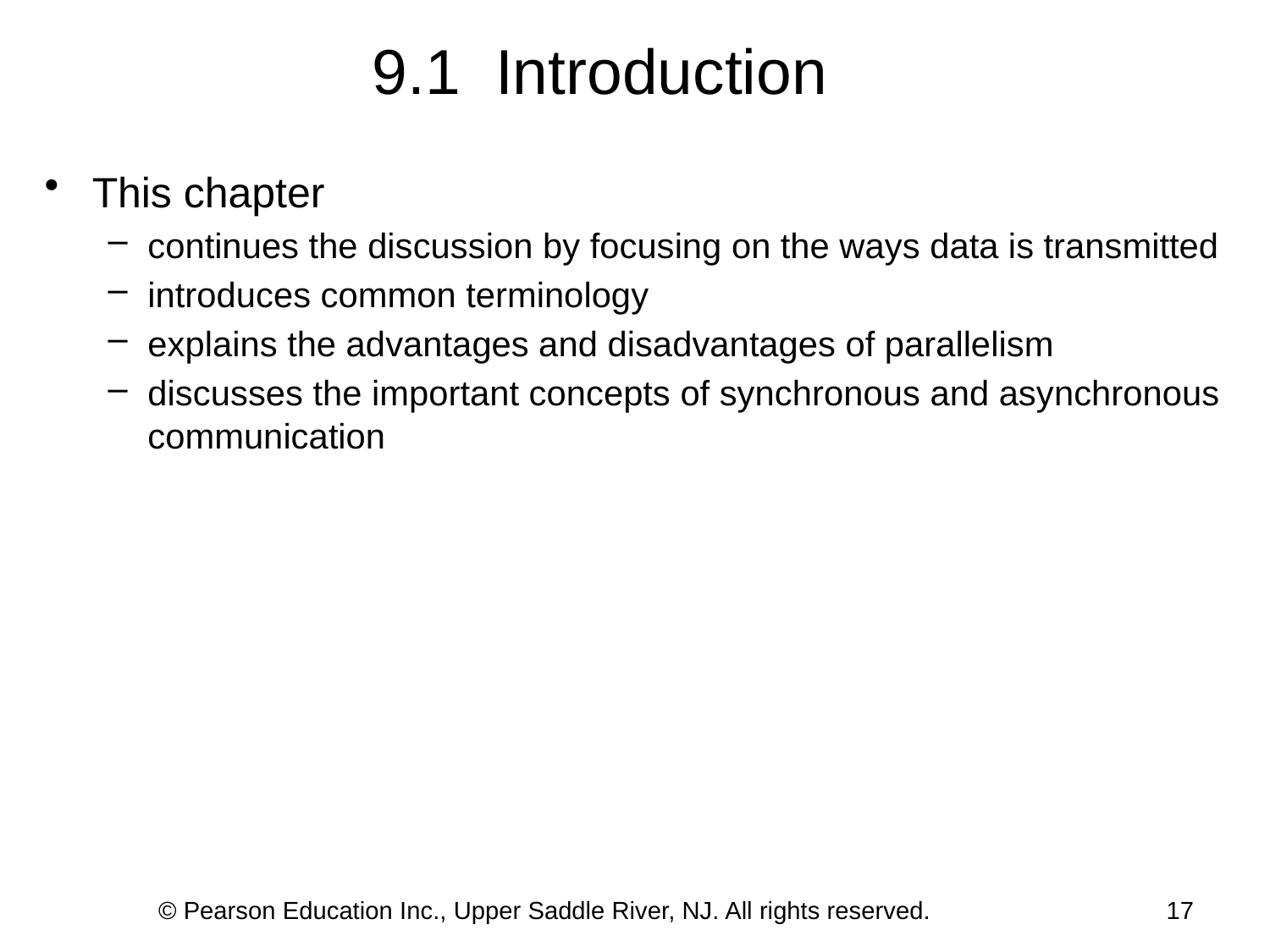

9.1  Introduction
This chapter
continues the discussion by focusing on the ways data is transmitted
introduces common terminology
explains the advantages and disadvantages of parallelism
discusses the important concepts of synchronous and asynchronous communication

© Pearson Education Inc., Upper Saddle River, NJ. All rights reserved.
17